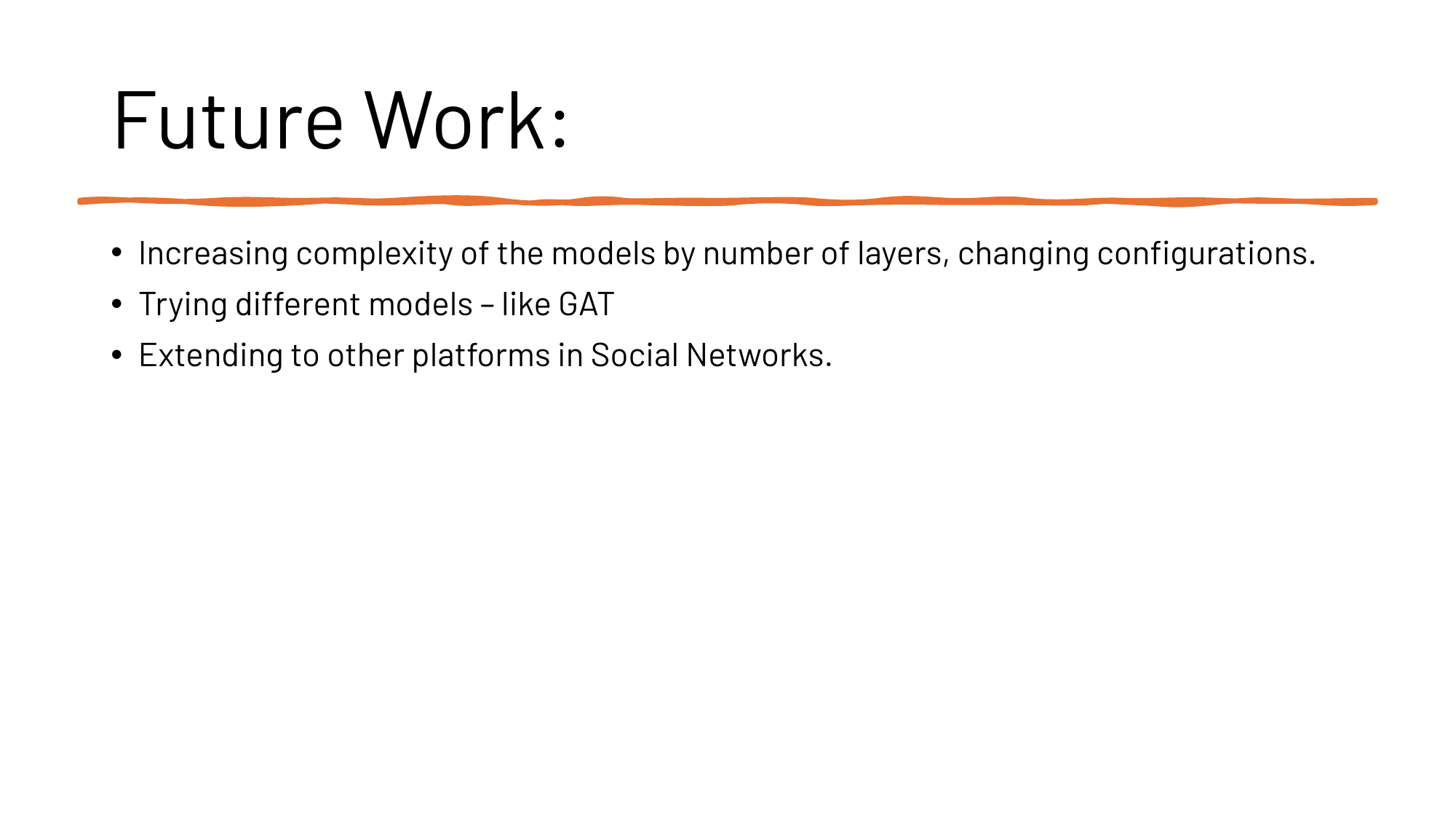

# Future Work:

Increasing complexity of the models by number of layers, changing configurations.
Trying different models – like GAT
Extending to other platforms in Social Networks.